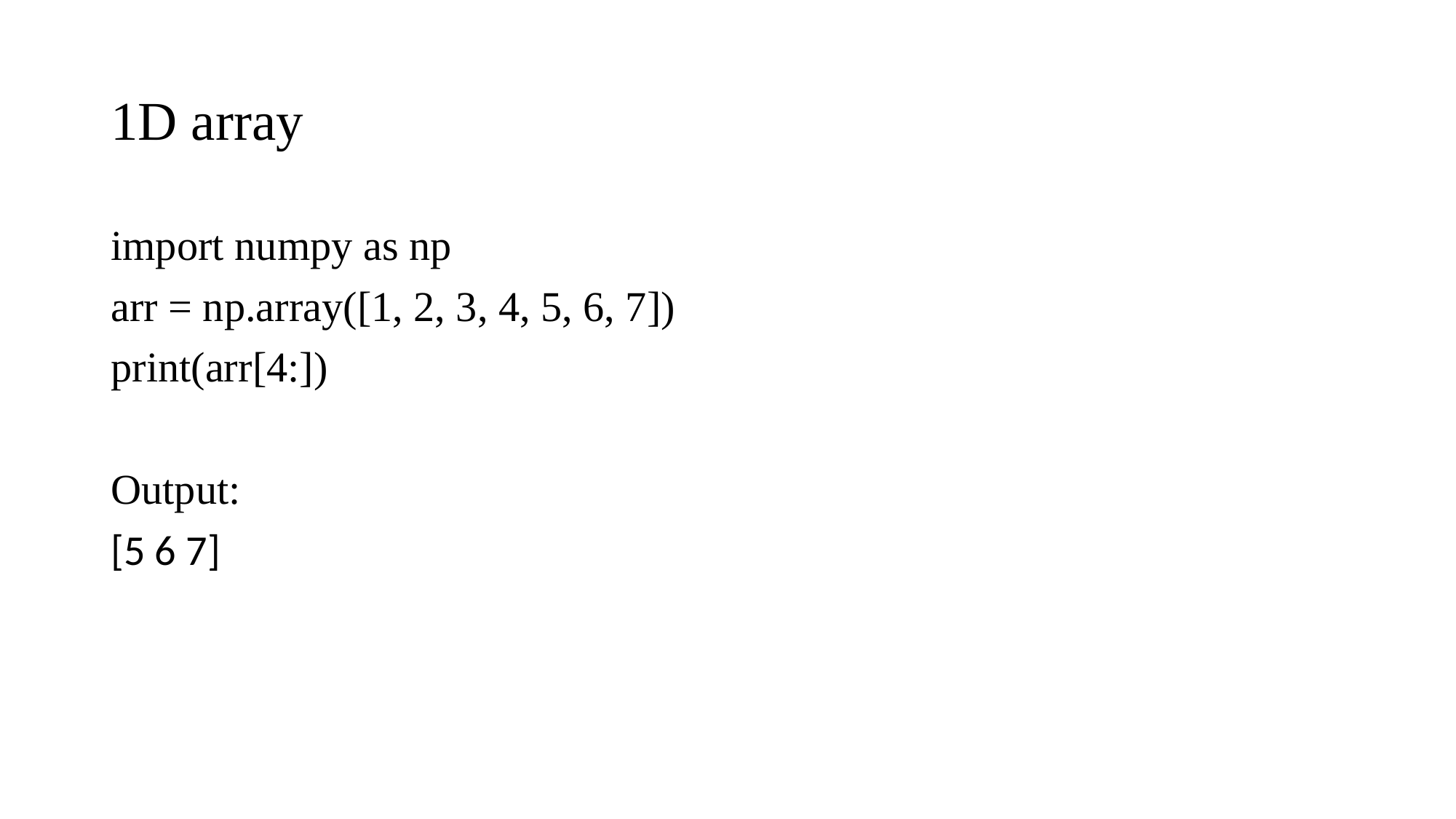

# 1D array
import numpy as np
arr = np.array([1, 2, 3, 4, 5, 6, 7])
print(arr[4:])

Output:
[5 6 7]